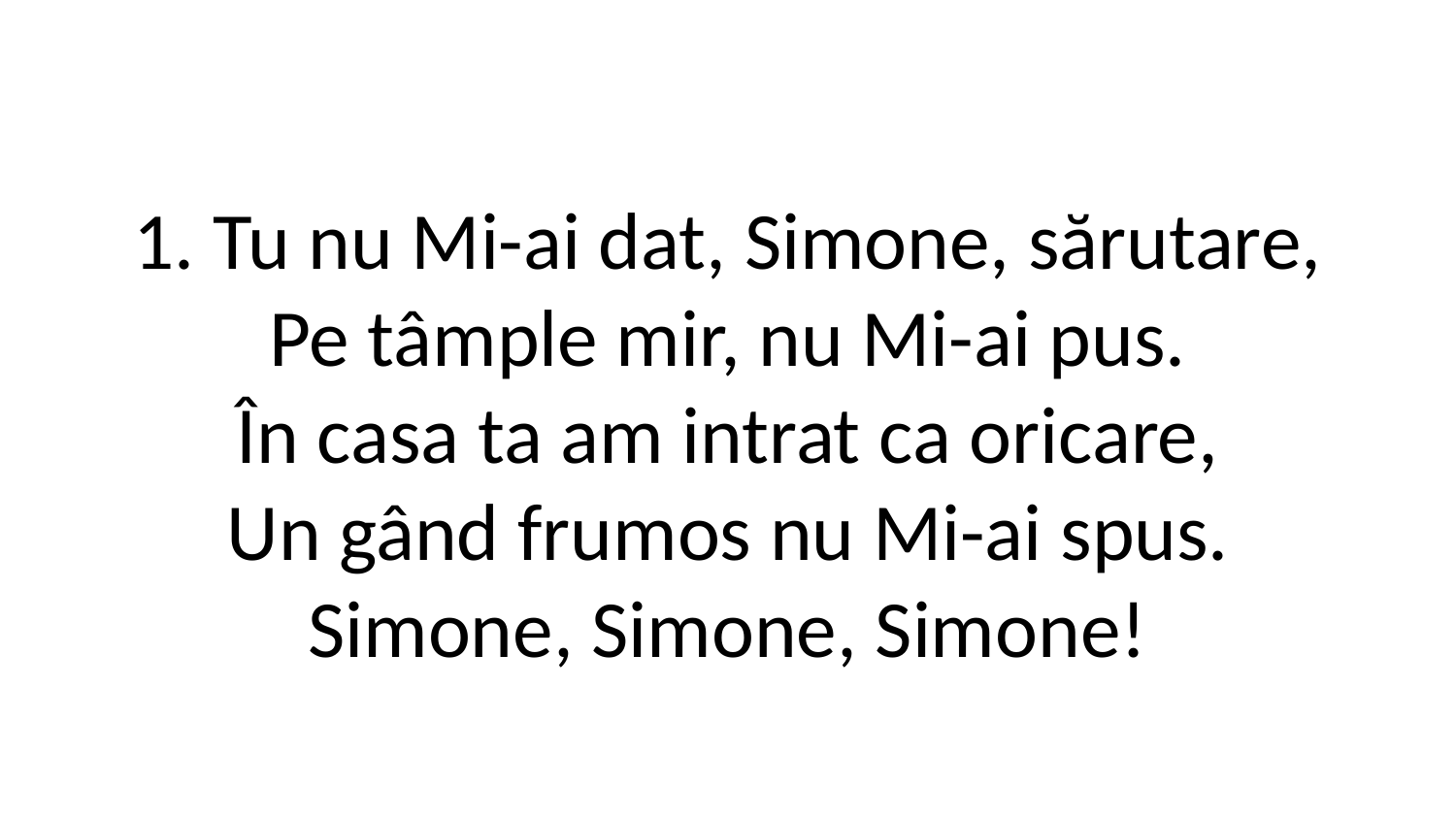

1. Tu nu Mi-ai dat, Simone, sărutare,
Pe tâmple mir, nu Mi-ai pus.
În casa ta am intrat ca oricare,
Un gând frumos nu Mi-ai spus.
Simone, Simone, Simone!